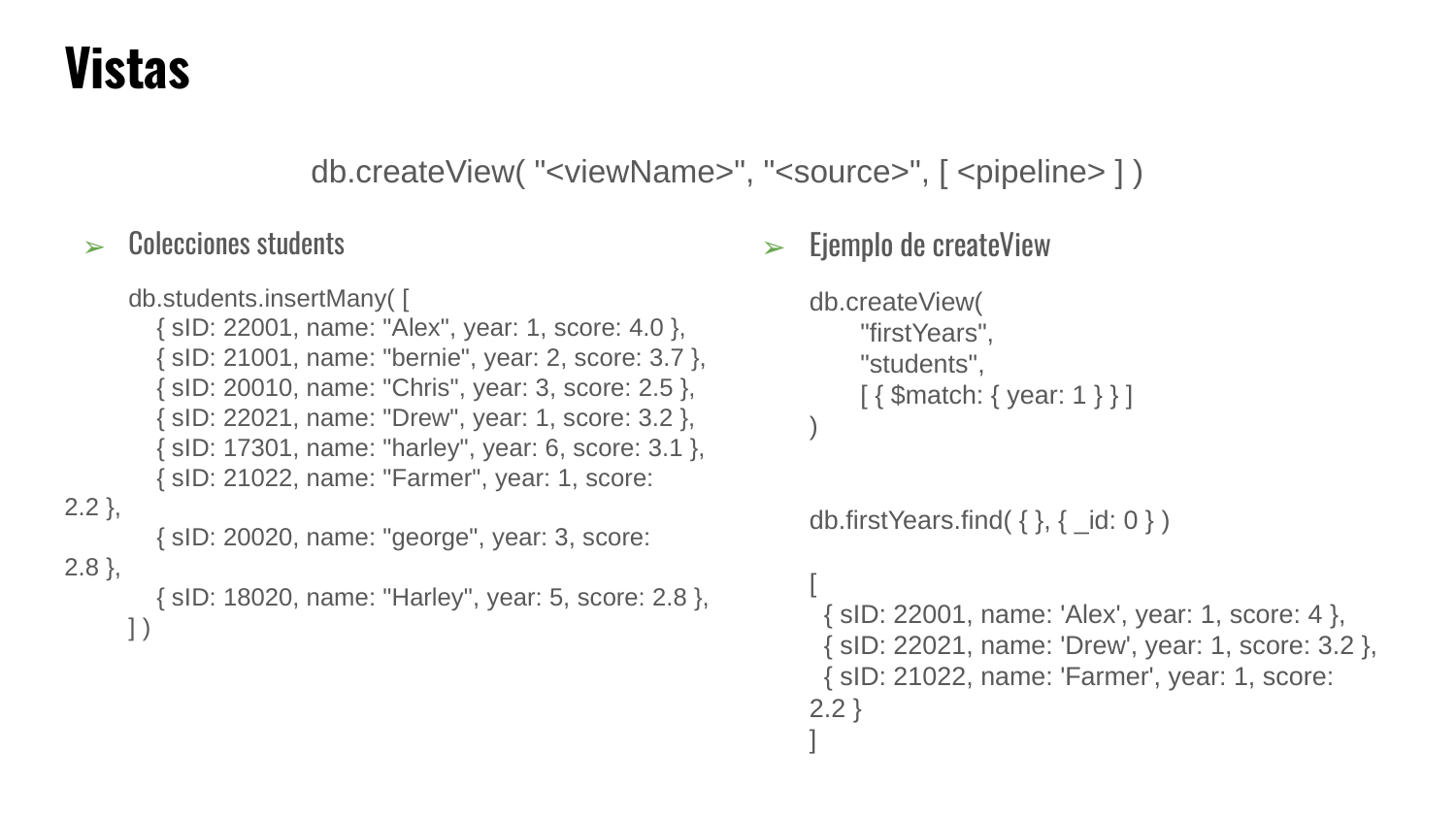

# Vistas

db.createView( "<viewName>", "<source>", [ <pipeline> ] )
Colecciones students
db.students.insertMany( [
    { sID: 22001, name: "Alex", year: 1, score: 4.0 },
    { sID: 21001, name: "bernie", year: 2, score: 3.7 },
    { sID: 20010, name: "Chris", year: 3, score: 2.5 },
    { sID: 22021, name: "Drew", year: 1, score: 3.2 },
    { sID: 17301, name: "harley", year: 6, score: 3.1 },
    { sID: 21022, name: "Farmer", year: 1, score: 2.2 },
    { sID: 20020, name: "george", year: 3, score: 2.8 },
    { sID: 18020, name: "Harley", year: 5, score: 2.8 },
] )

Ejemplo de createView
db.createView(
       "firstYears",
       "students",
       [ { $match: { year: 1 } } ]
)

db.firstYears.find( { }, { _id: 0 } )

[
  { sID: 22001, name: 'Alex', year: 1, score: 4 },
  { sID: 22021, name: 'Drew', year: 1, score: 3.2 },
  { sID: 21022, name: 'Farmer', year: 1, score: 2.2 }
]